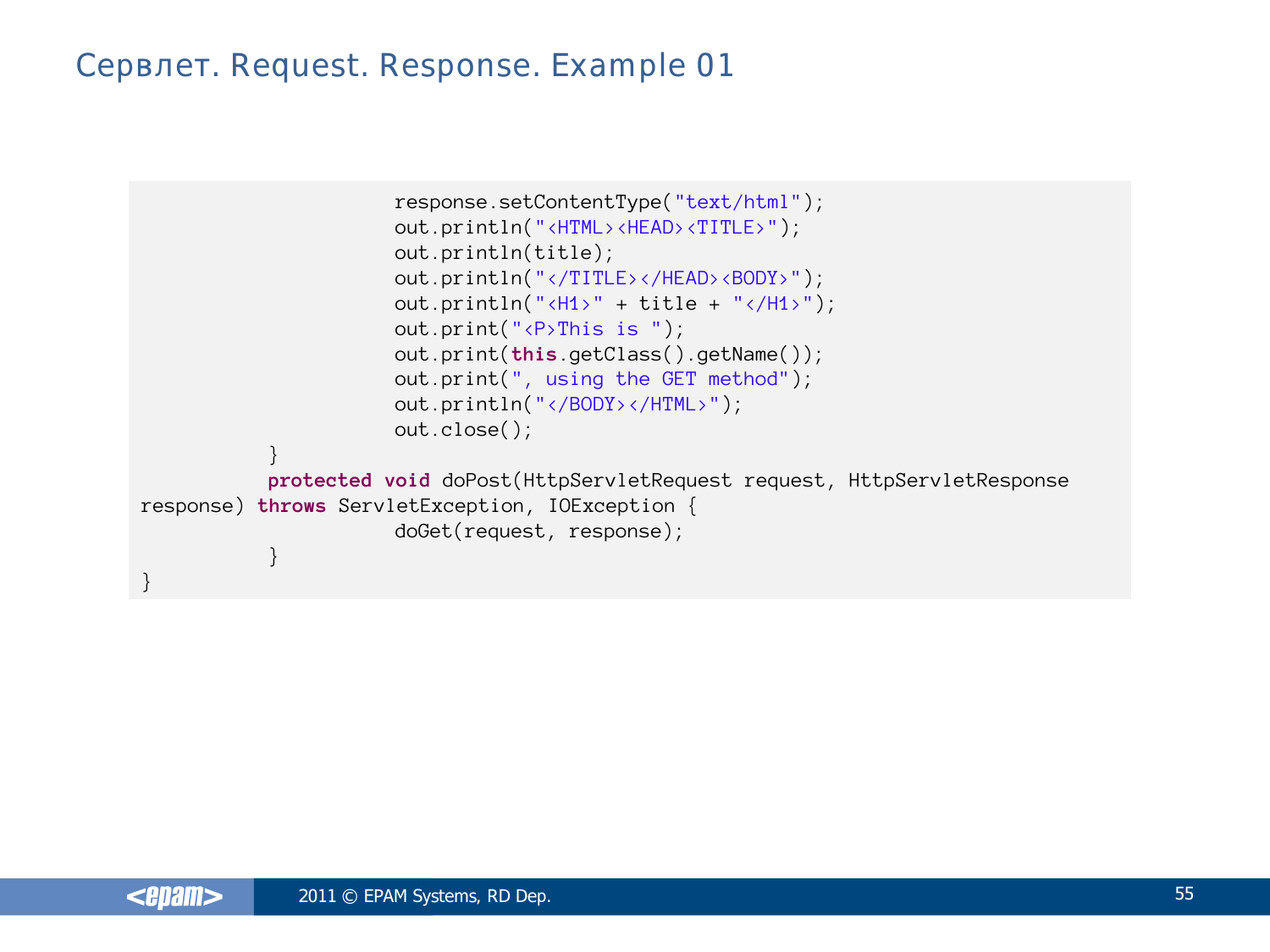

# Сервлет. Request. Response. Example 01
		response.setContentType("text/html");
		out.println("<HTML><HEAD><TITLE>");
		out.println(title);
		out.println("</TITLE></HEAD><BODY>");
		out.println("<H1>" + title + "</H1>");
		out.print("<P>This is ");
		out.print(this.getClass().getName());
		out.print(", using the GET method");
		out.println("</BODY></HTML>");
		out.close();
	}
	protected void doPost(HttpServletRequest request, HttpServletResponse response) throws ServletException, IOException {
		doGet(request, response);
	}
}
55
2011 © EPAM Systems, RD Dep.